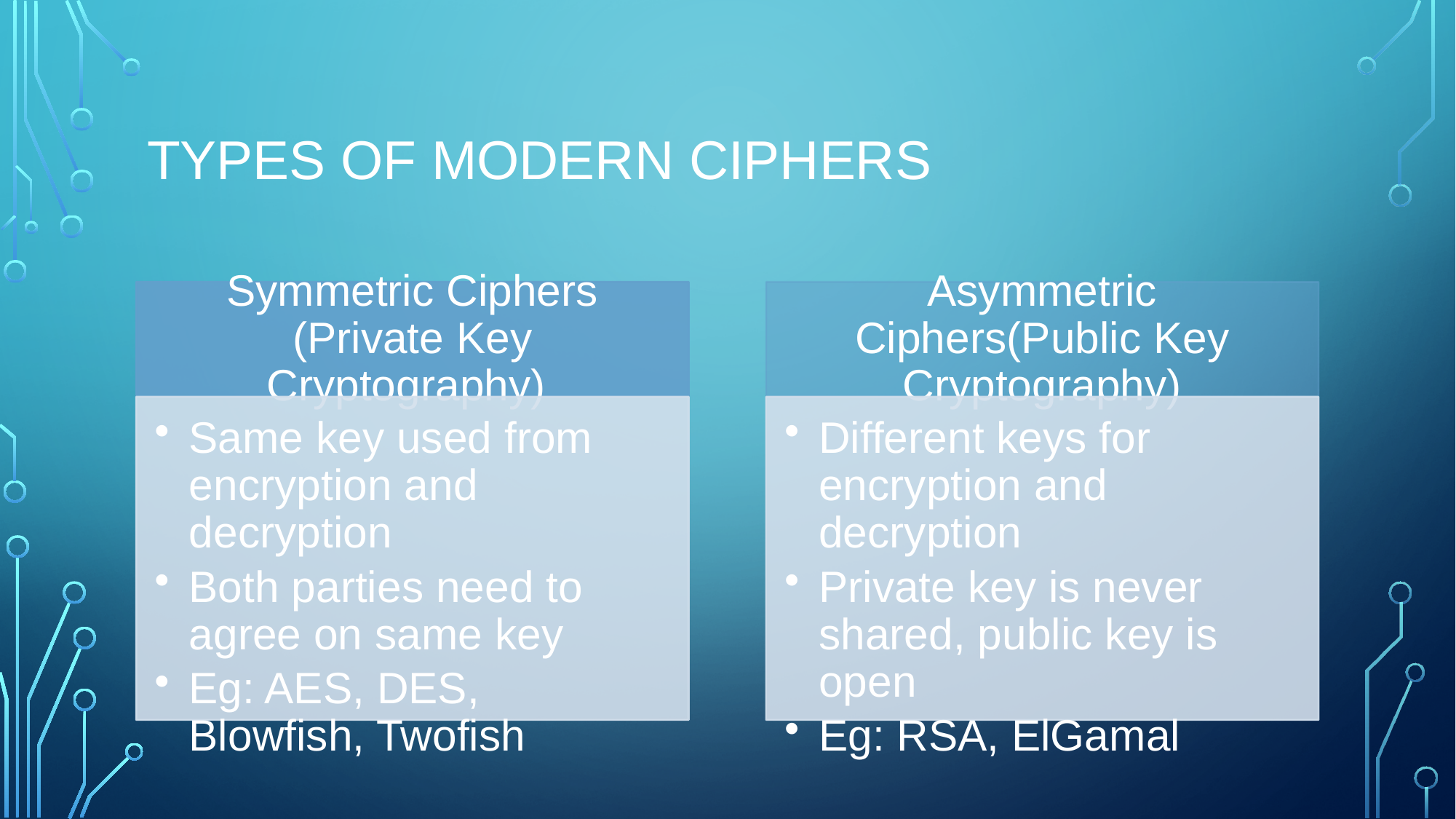

# Types of Modern Ciphers
Symmetric Ciphers (Private Key Cryptography)
Same key used from encryption and decryption
Both parties need to agree on same key
Eg: AES, DES, Blowfish, Twofish
Asymmetric Ciphers(Public Key Cryptography)
Different keys for encryption and decryption
Private key is never shared, public key is open
Eg: RSA, ElGamal